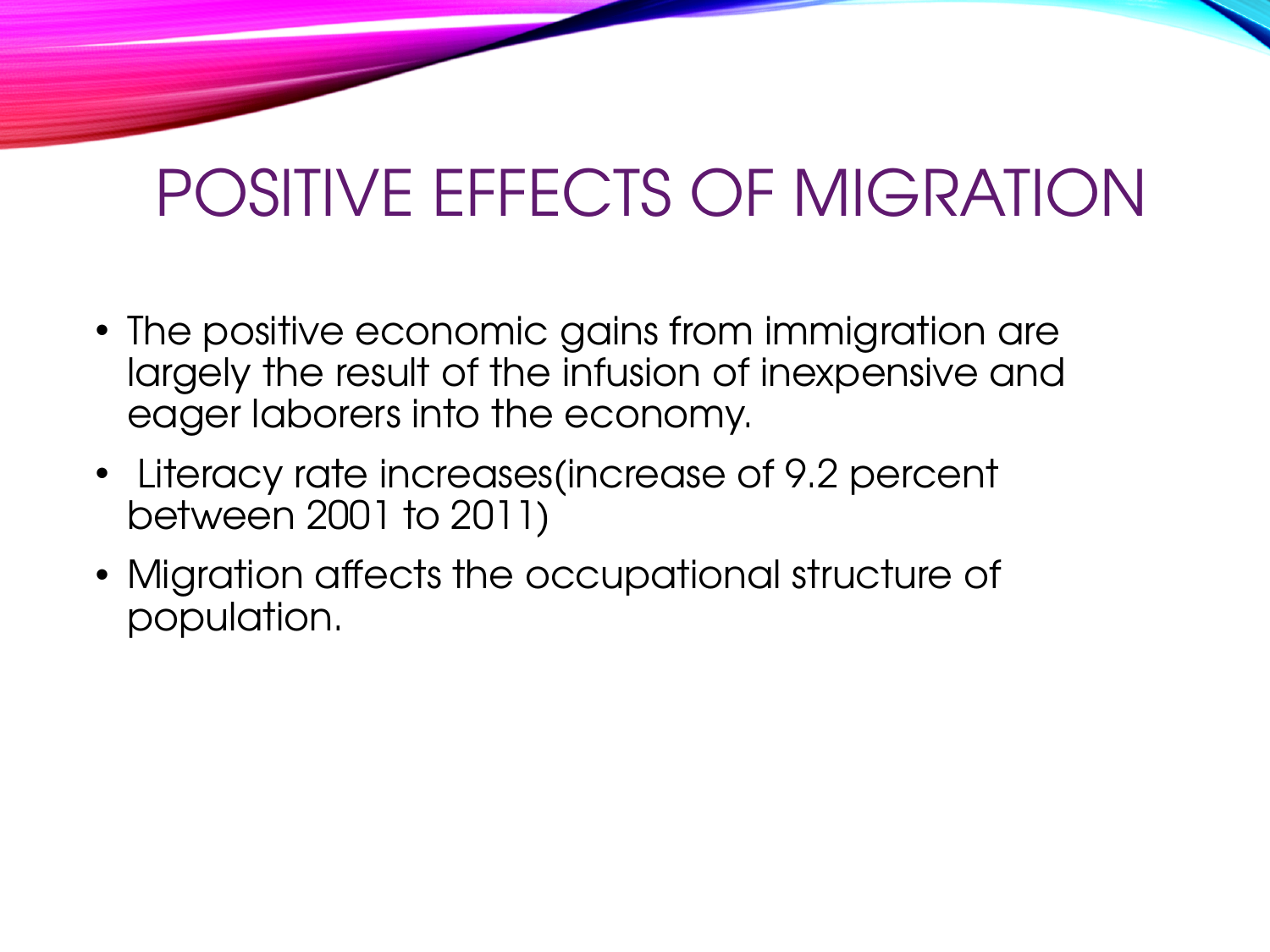

# POSITIVE Effects OF migration
The positive economic gains from immigration are largely the result of the infusion of inexpensive and eager laborers into the economy.
 Literacy rate increases(increase of 9.2 percent between 2001 to 2011)
Migration affects the occupational structure of population.